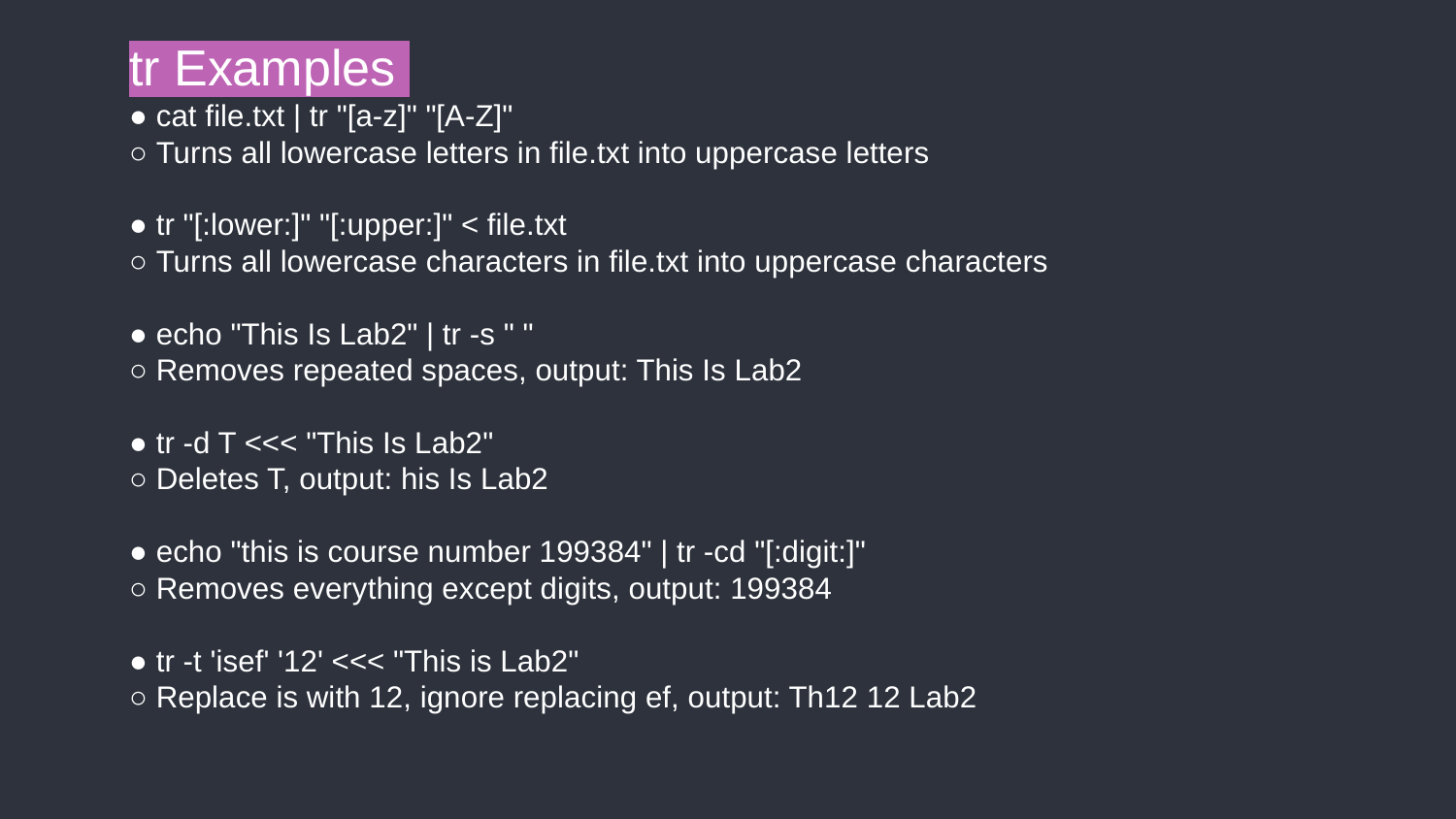

# tr Examples
● cat file.txt | tr "[a-z]" "[A-Z]"
○ Turns all lowercase letters in file.txt into uppercase letters

● tr "[:lower:]" "[:upper:]" < file.txt
○ Turns all lowercase characters in file.txt into uppercase characters

● echo "This Is Lab2" | tr -s " "
○ Removes repeated spaces, output: This Is Lab2

● tr -d T <<< "This Is Lab2"
○ Deletes T, output: his Is Lab2

● echo "this is course number 199384" | tr -cd "[:digit:]"
○ Removes everything except digits, output: 199384

● tr -t 'isef' '12' <<< "This is Lab2"
○ Replace is with 12, ignore replacing ef, output: Th12 12 Lab2